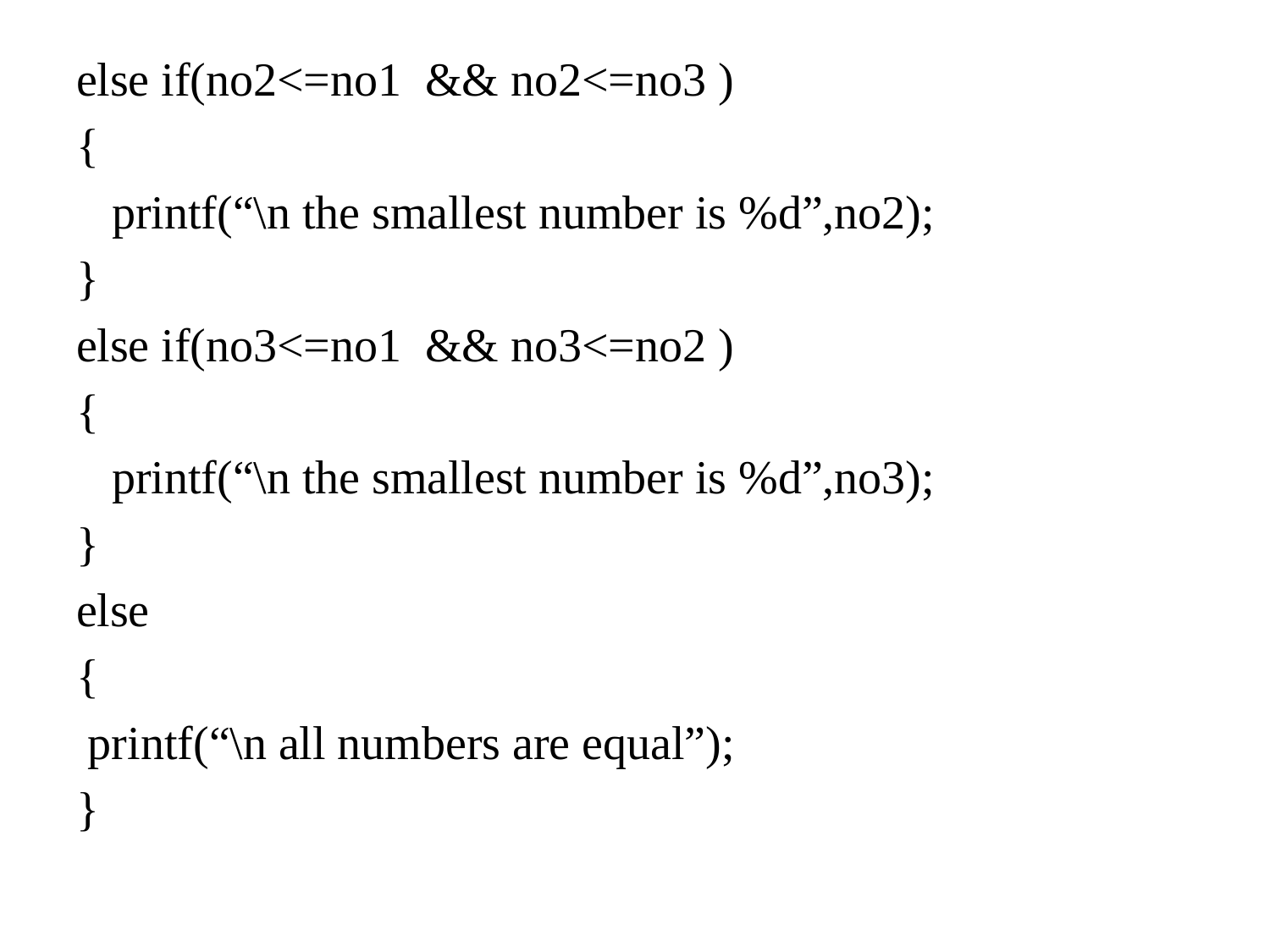

else if(no2<=no1  && no2<=no3 )
{
   printf(“\n the smallest number is %d”,no2);
}
else if(no3<=no1  && no3<=no2 )
{
   printf(“\n the smallest number is %d”,no3);
}
else
{
 printf(“\n all numbers are equal”);
}